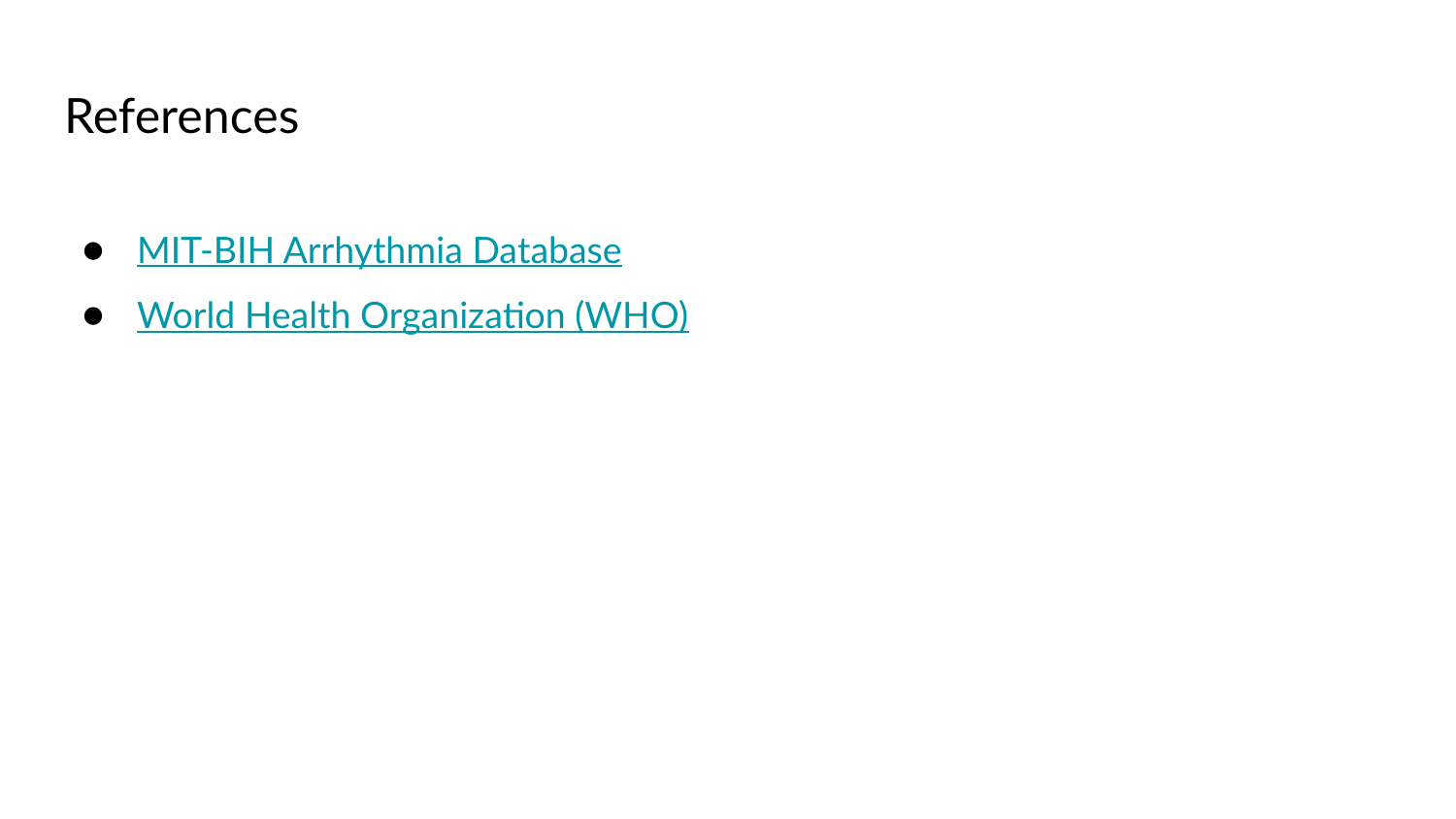

# References

MIT-BIH Arrhythmia Database
World Health Organization (WHO)